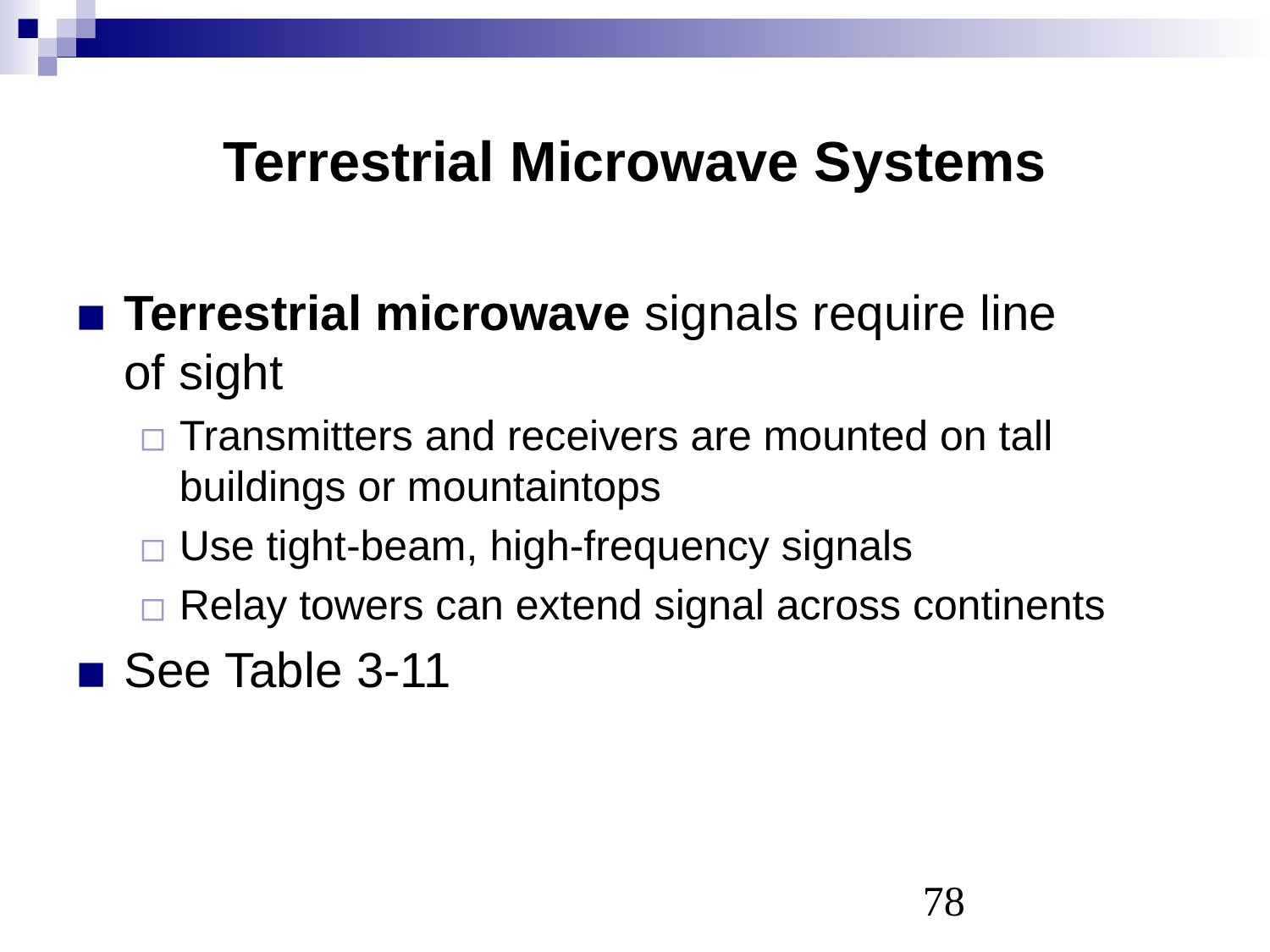

# Terrestrial Microwave Systems
Terrestrial microwave signals require line
of sight
Transmitters and receivers are mounted on tall buildings or mountaintops
Use tight-beam, high-frequency signals
Relay towers can extend signal across continents
See Table 3-11
78